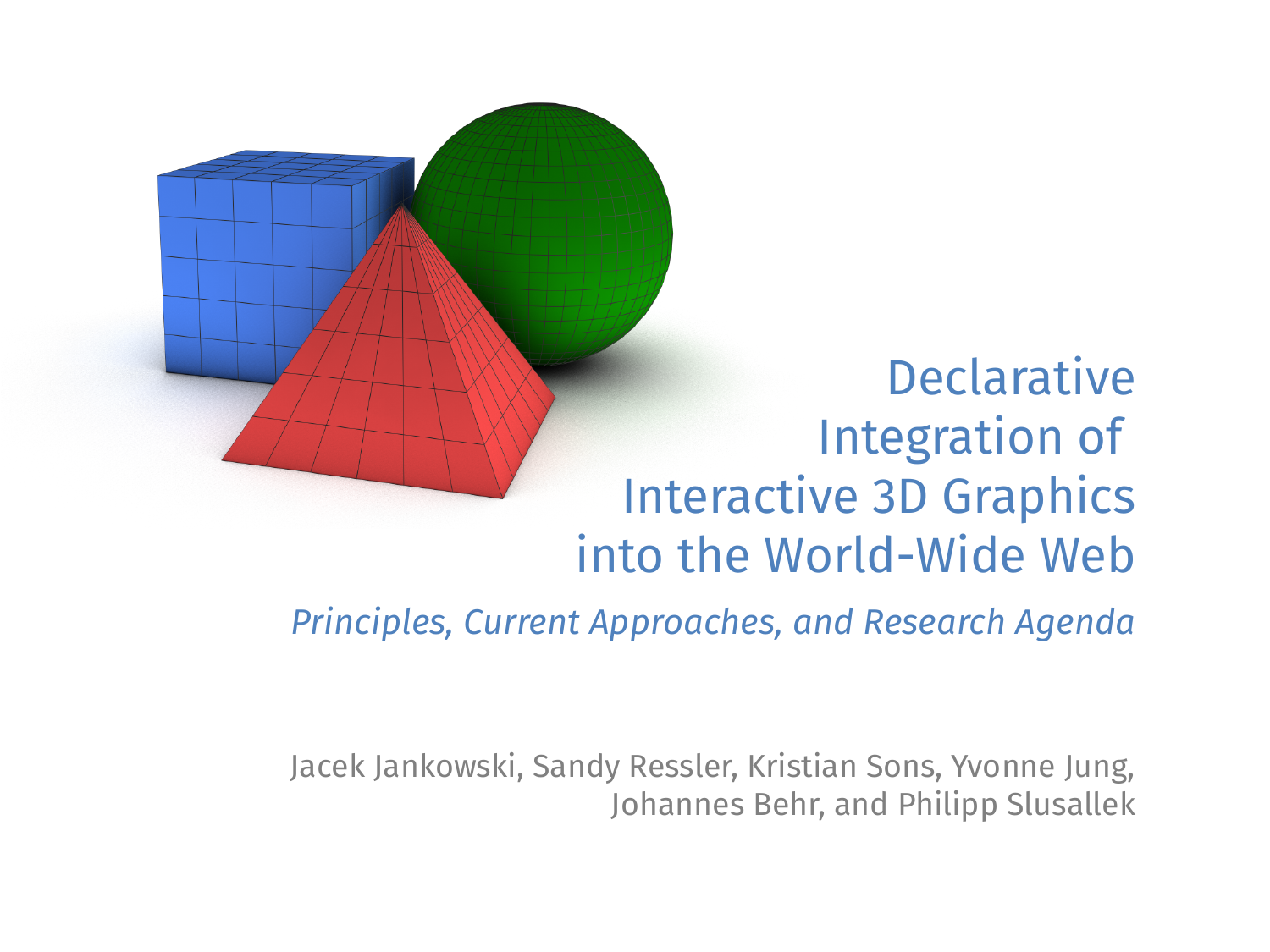

# Declarative Integration of Interactive 3D Graphics into the World-Wide Web Principles, Current Approaches, and Research Agenda

Jacek Jankowski, Sandy Ressler, Kristian Sons, Yvonne Jung, Johannes Behr, and Philipp Slusallek